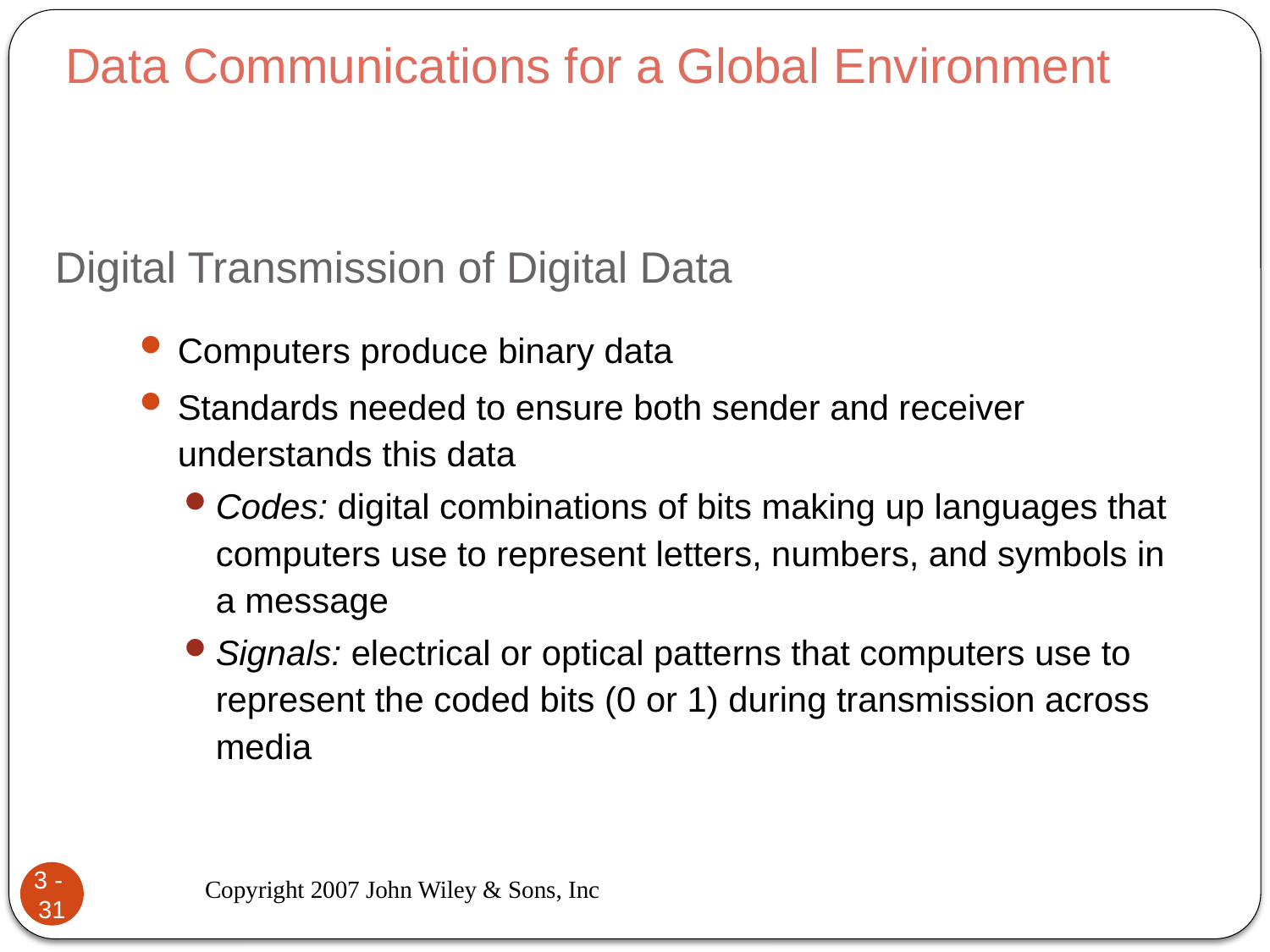

Data Communications for a Global Environment
# Digital Transmission of Digital Data
Computers produce binary data
Standards needed to ensure both sender and receiver understands this data
Codes: digital combinations of bits making up languages that computers use to represent letters, numbers, and symbols in a message
Signals: electrical or optical patterns that computers use to represent the coded bits (0 or 1) during transmission across media
Copyright 2007 John Wiley & Sons, Inc
3 - 31